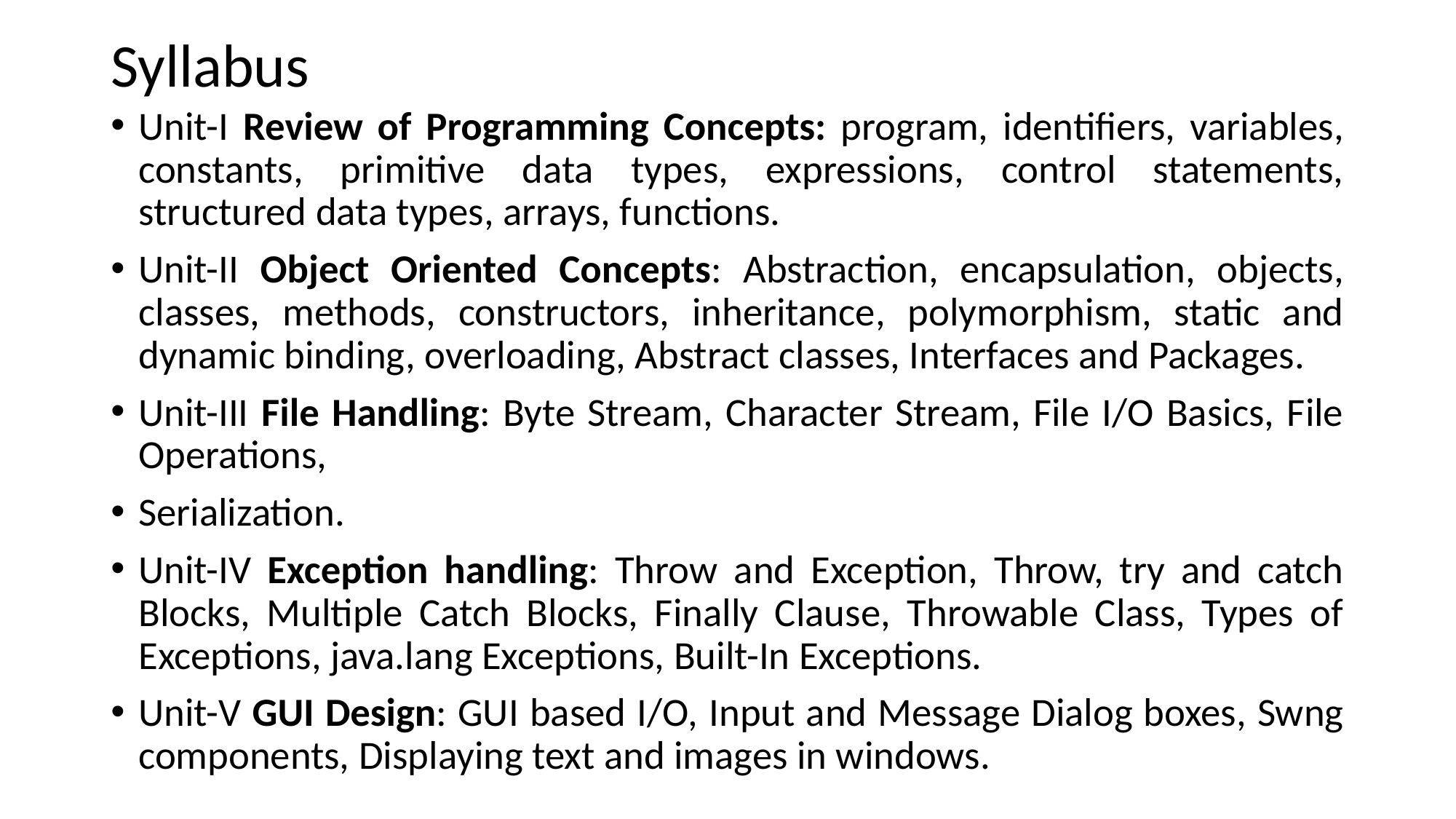

# Syllabus
Unit-I Review of Programming Concepts: program, identifiers, variables, constants, primitive data types, expressions, control statements, structured data types, arrays, functions.
Unit-II Object Oriented Concepts: Abstraction, encapsulation, objects, classes, methods, constructors, inheritance, polymorphism, static and dynamic binding, overloading, Abstract classes, Interfaces and Packages.
Unit-III File Handling: Byte Stream, Character Stream, File I/O Basics, File Operations,
Serialization.
Unit-IV Exception handling: Throw and Exception, Throw, try and catch Blocks, Multiple Catch Blocks, Finally Clause, Throwable Class, Types of Exceptions, java.lang Exceptions, Built-In Exceptions.
Unit-V GUI Design: GUI based I/O, Input and Message Dialog boxes, Swng components, Displaying text and images in windows.